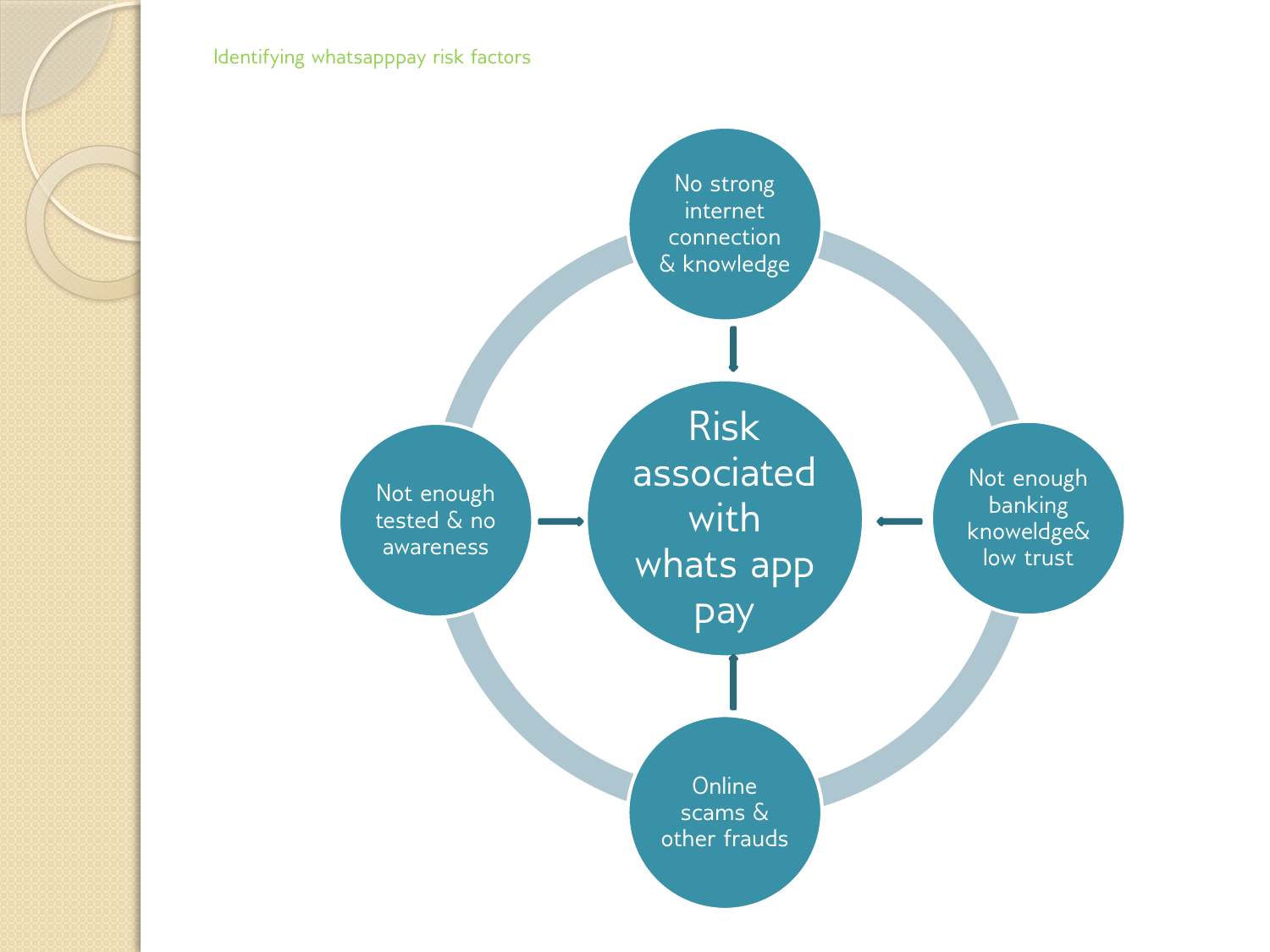

# Identifying whatsapppay risk factors
Risk associated with whats app pay
No strong internet connection & knowledge
Not enough banking knoweldge& low trust
Online scams & other frauds
Not enough tested & no awareness